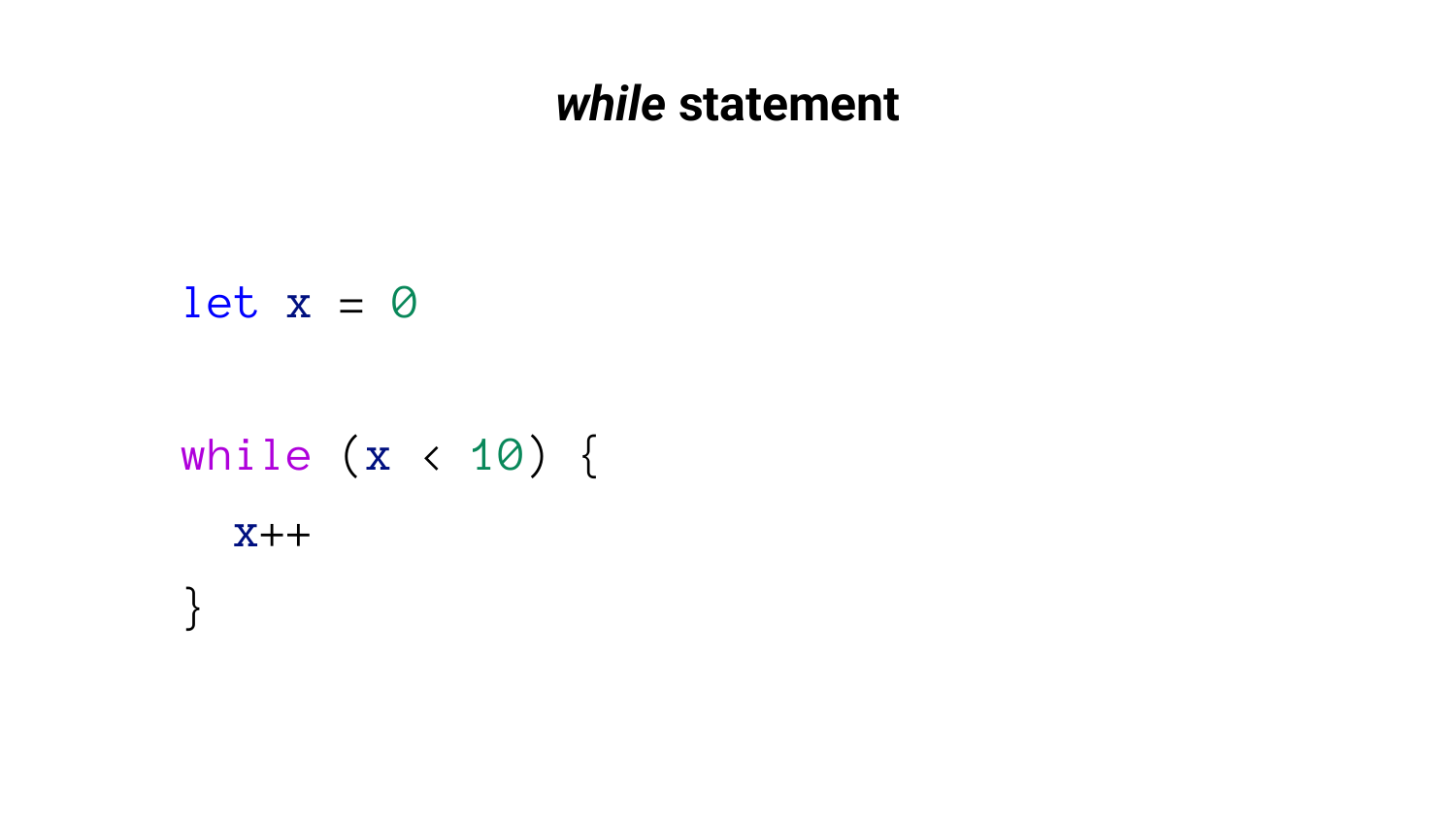

while statement
let x = 0

while (x < 10) {
  x++
}